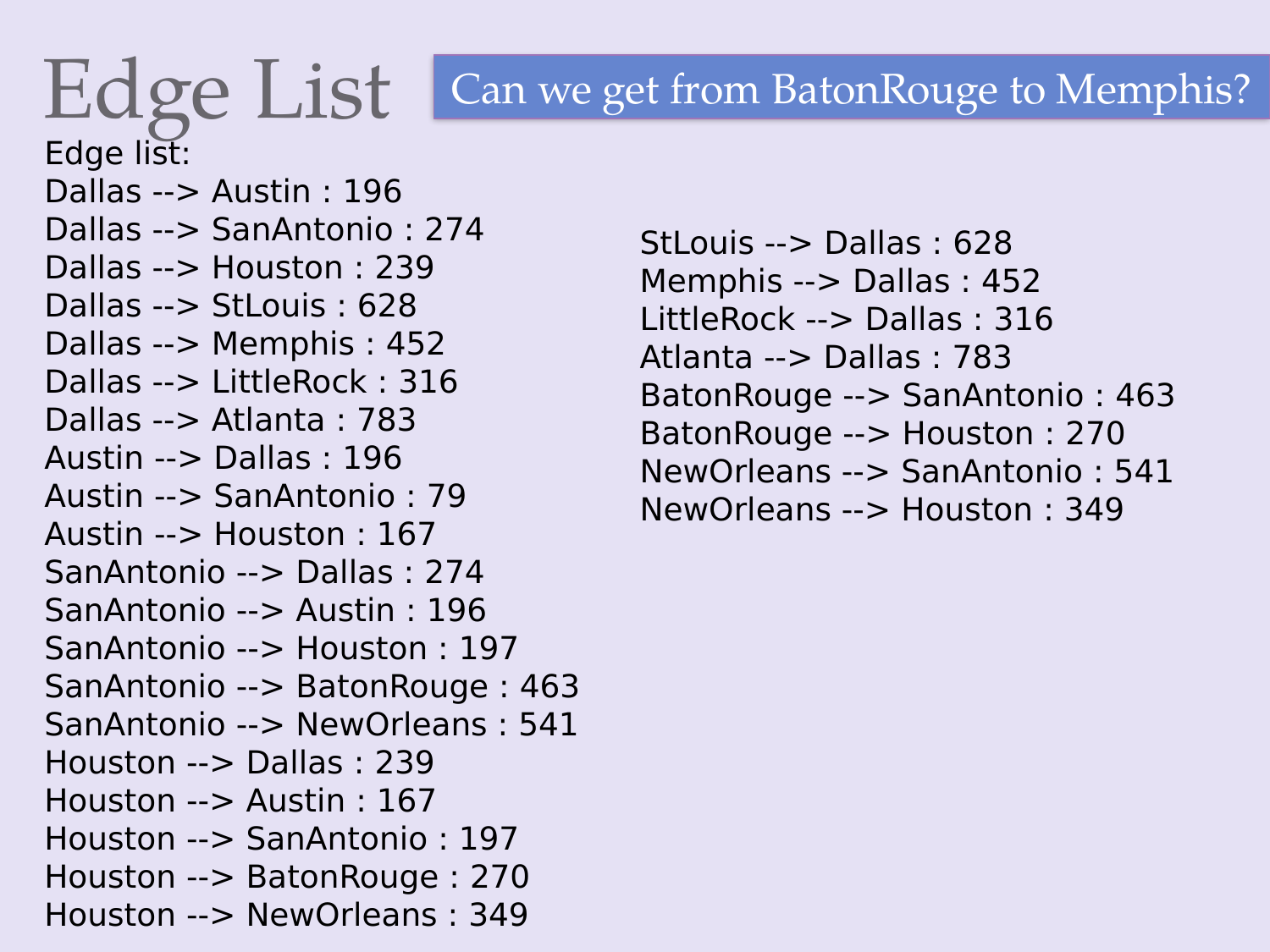

# Edge List
Can we get from BatonRouge to Memphis?
Edge list:
Dallas --> Austin : 196
Dallas --> SanAntonio : 274
Dallas --> Houston : 239
Dallas --> StLouis : 628
Dallas --> Memphis : 452
Dallas --> LittleRock : 316
Dallas --> Atlanta : 783
Austin --> Dallas : 196
Austin --> SanAntonio : 79
Austin --> Houston : 167
SanAntonio --> Dallas : 274
SanAntonio --> Austin : 196
SanAntonio --> Houston : 197
SanAntonio --> BatonRouge : 463
SanAntonio --> NewOrleans : 541
Houston --> Dallas : 239
Houston --> Austin : 167
Houston --> SanAntonio : 197
Houston --> BatonRouge : 270
Houston --> NewOrleans : 349
StLouis --> Dallas : 628
Memphis --> Dallas : 452
LittleRock --> Dallas : 316
Atlanta --> Dallas : 783
BatonRouge --> SanAntonio : 463
BatonRouge --> Houston : 270
NewOrleans --> SanAntonio : 541
NewOrleans --> Houston : 349